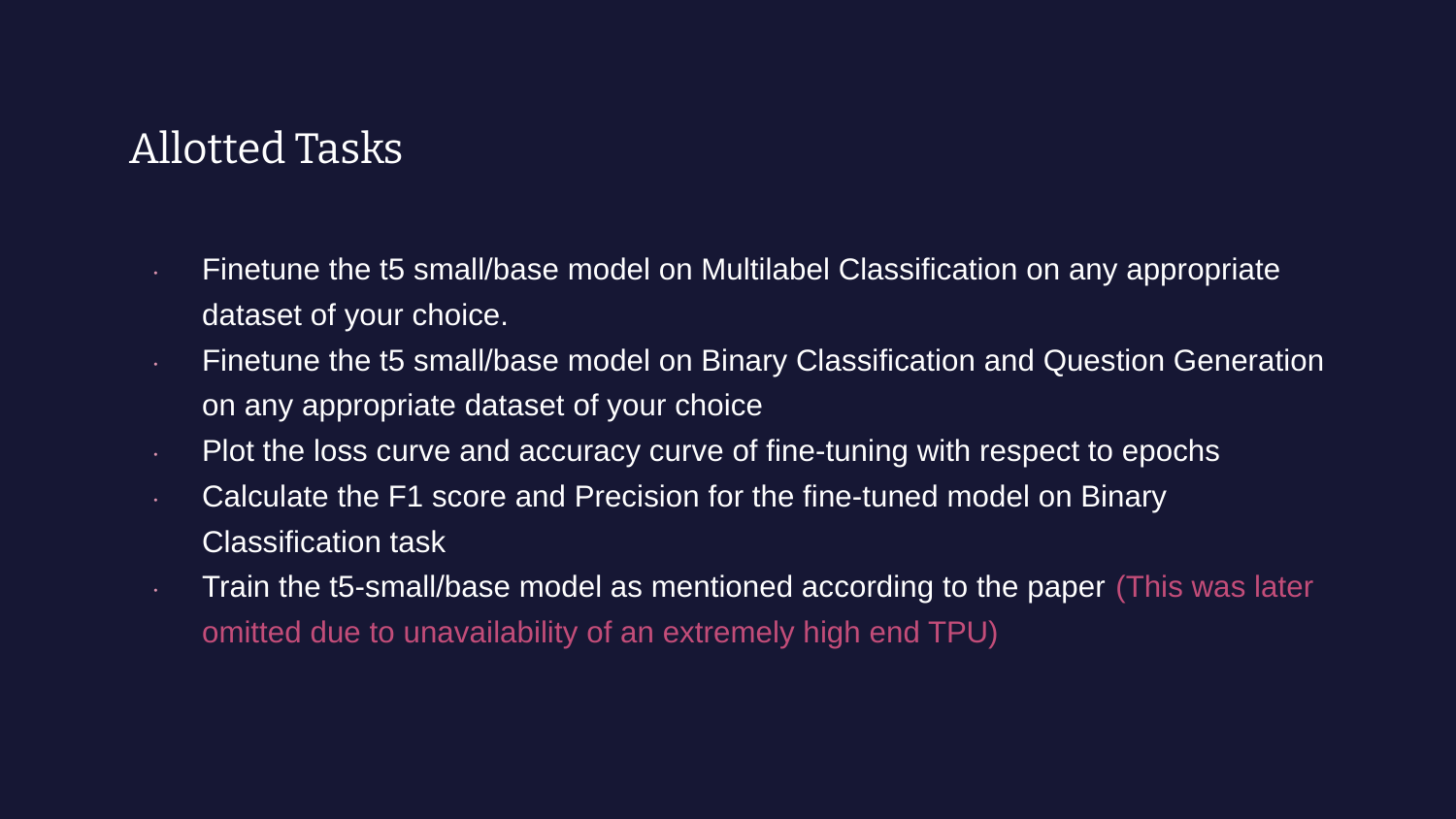

# Allotted Tasks
Finetune the t5 small/base model on Multilabel Classification on any appropriate dataset of your choice.
Finetune the t5 small/base model on Binary Classification and Question Generation on any appropriate dataset of your choice
Plot the loss curve and accuracy curve of fine-tuning with respect to epochs
Calculate the F1 score and Precision for the fine-tuned model on Binary Classification task
Train the t5-small/base model as mentioned according to the paper (This was later omitted due to unavailability of an extremely high end TPU)